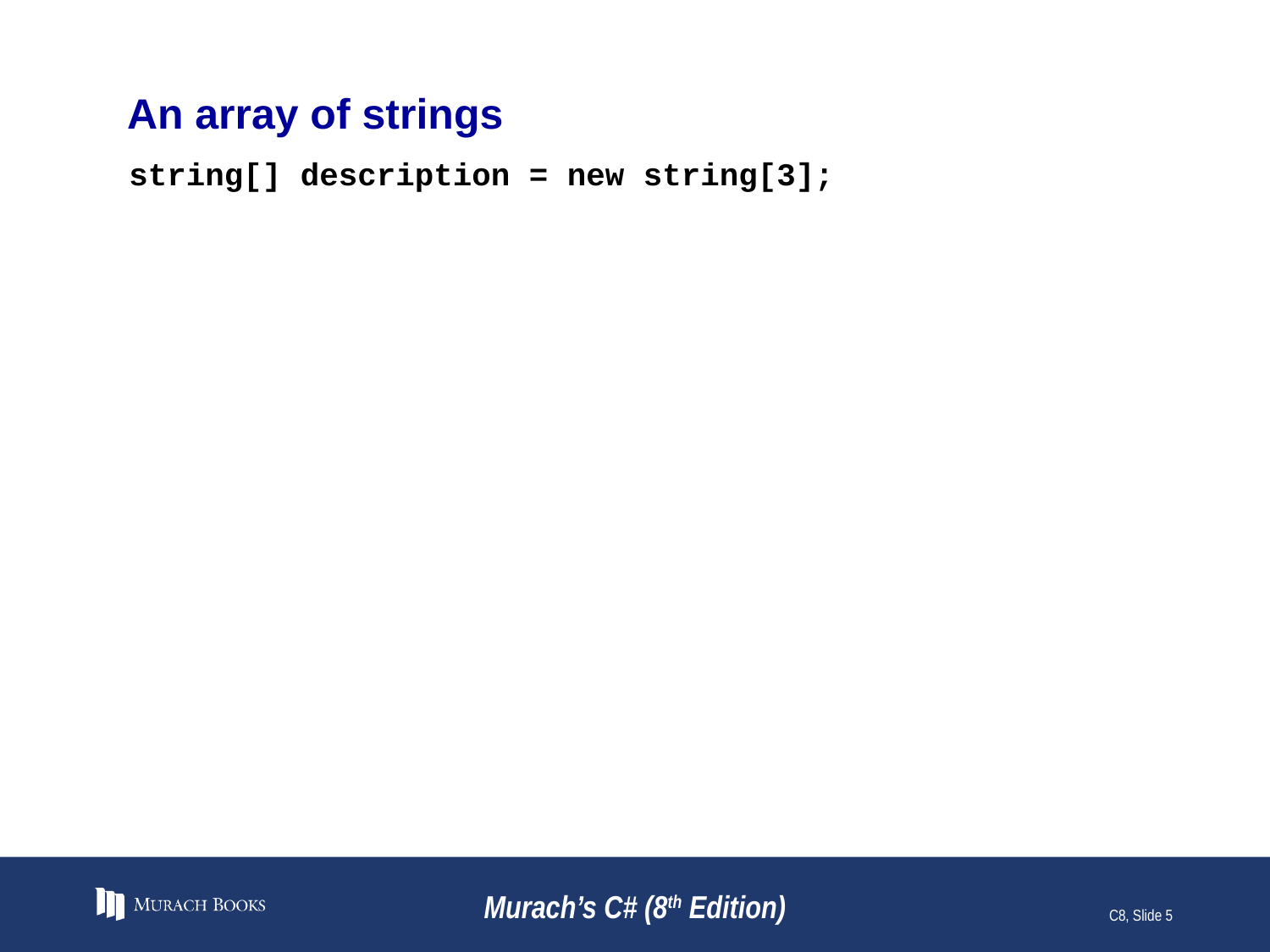

# An array of strings
string[] description = new string[3];

Murach’s C# (8th Edition)

C8, Slide 5